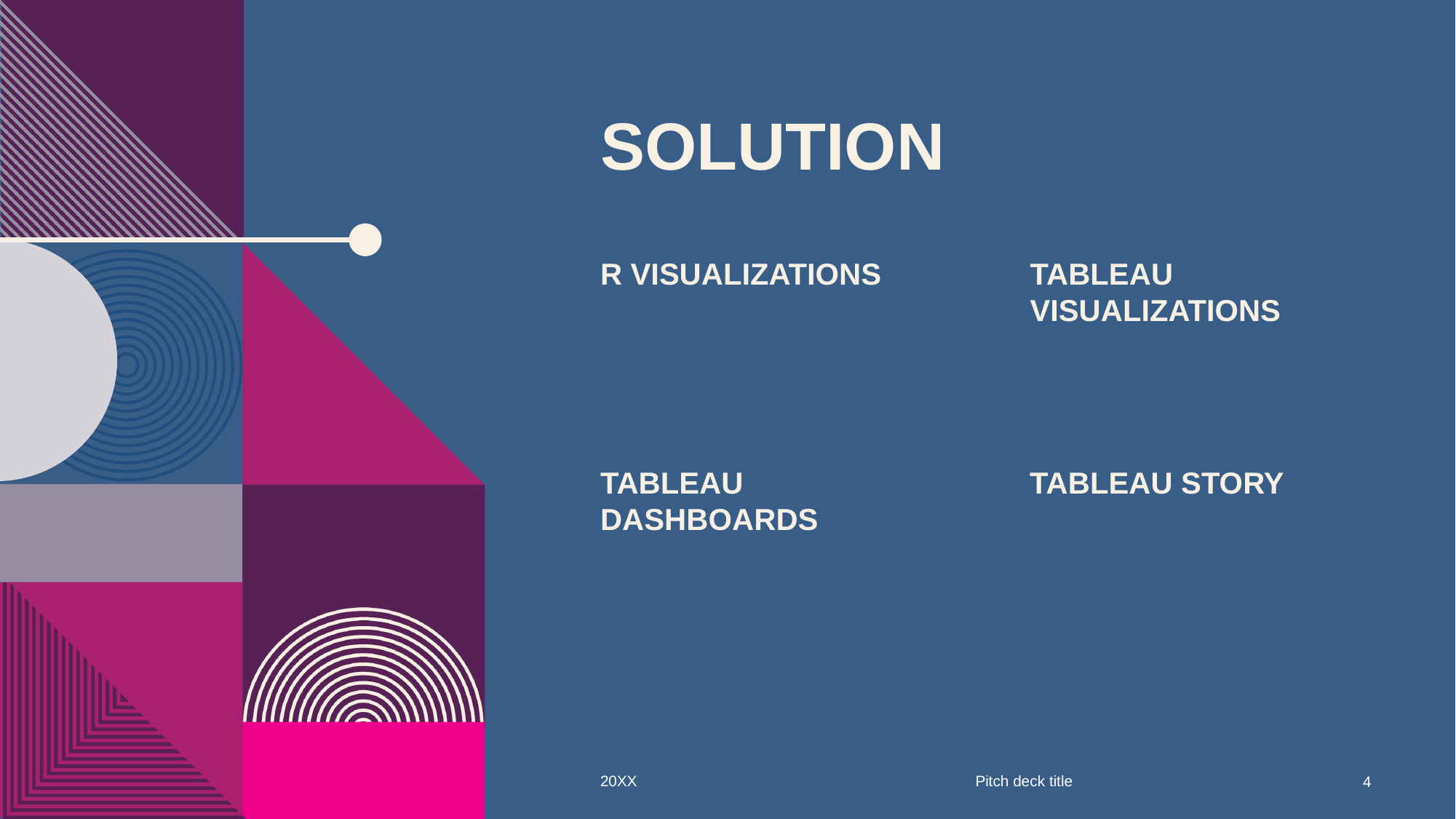

# SOLUTION
R Visualizations
Tableau visualizations
Tableau dashboards
Tableau story
Pitch deck title
20XX
4